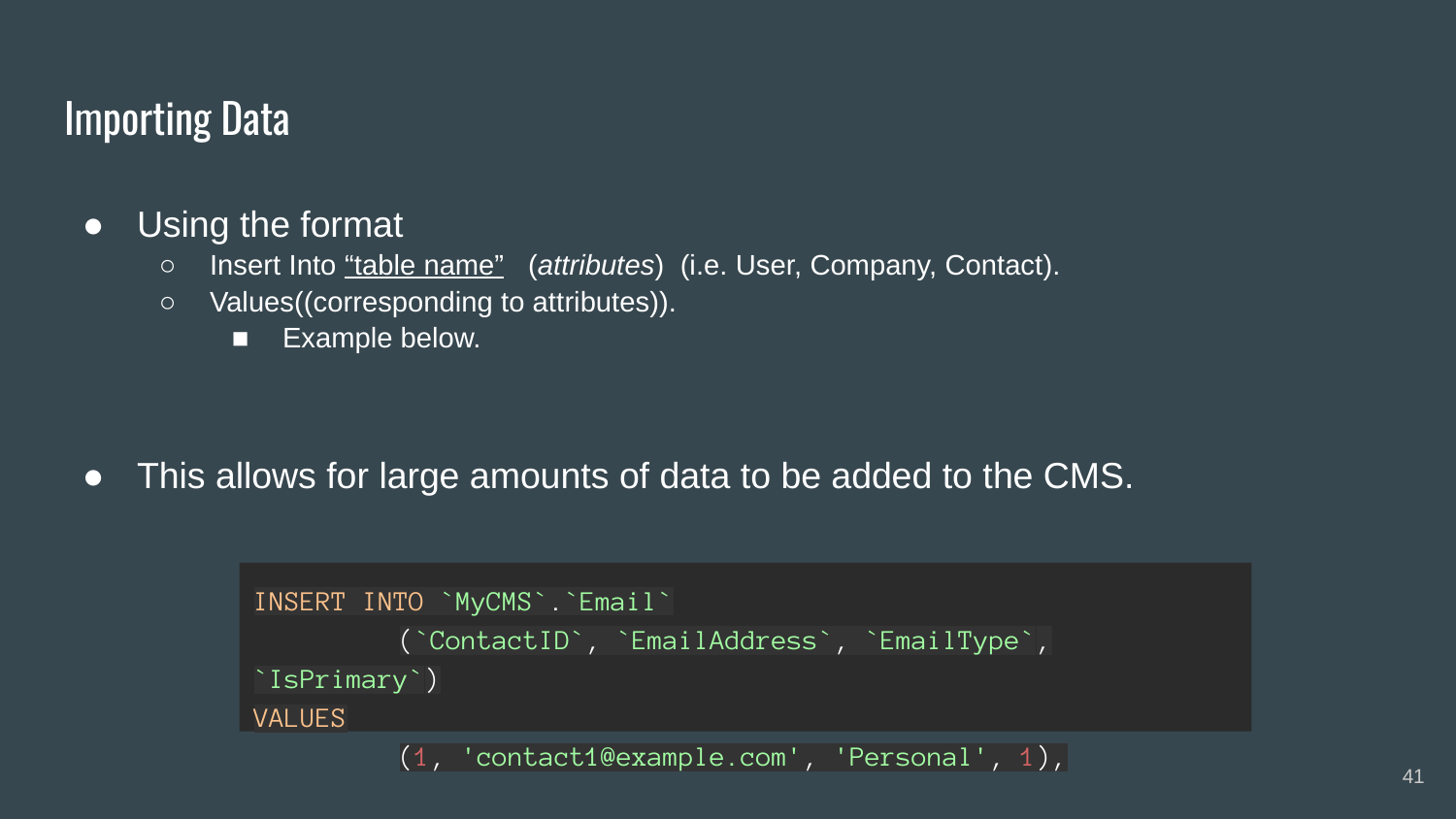

# Importing Data
Using the format
Insert Into “table name”   (attributes)  (i.e. User, Company, Contact).
Values((corresponding to attributes)).
Example below.

This allows for large amounts of data to be added to the CMS.
INSERT INTO `MyCMS`.`Email`
	(`ContactID`, `EmailAddress`, `EmailType`, `IsPrimary`)
VALUES
	(1, 'contact1@example.com', 'Personal', 1),
41